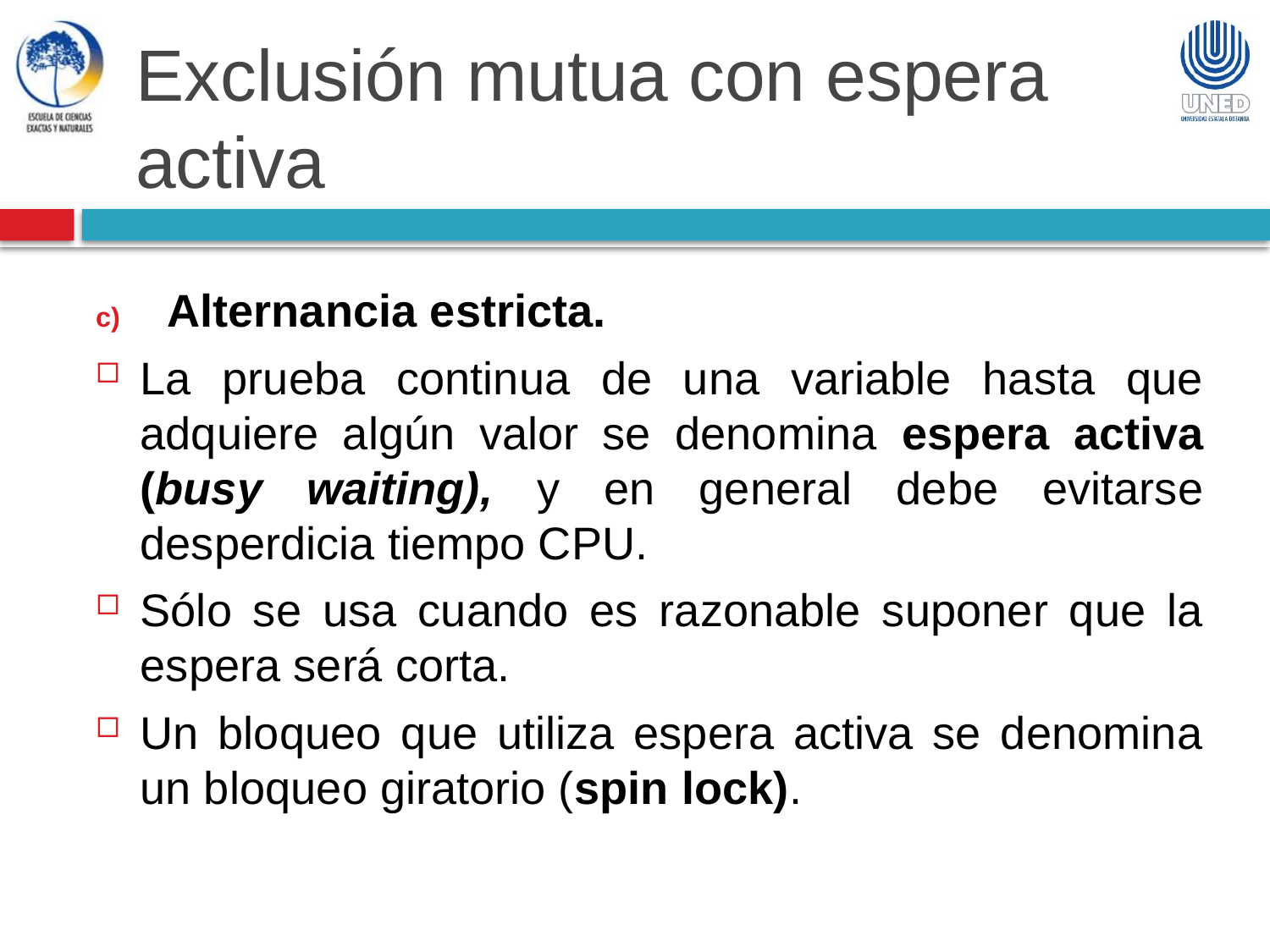

Exclusión mutua con espera activa
Alternancia estricta.
La prueba continua de una variable hasta que adquiere algún valor se denomina espera activa (busy waiting), y en general debe evitarse desperdicia tiempo CPU.
Sólo se usa cuando es razonable suponer que la espera será corta.
Un bloqueo que utiliza espera activa se denomina un bloqueo giratorio (spin lock).